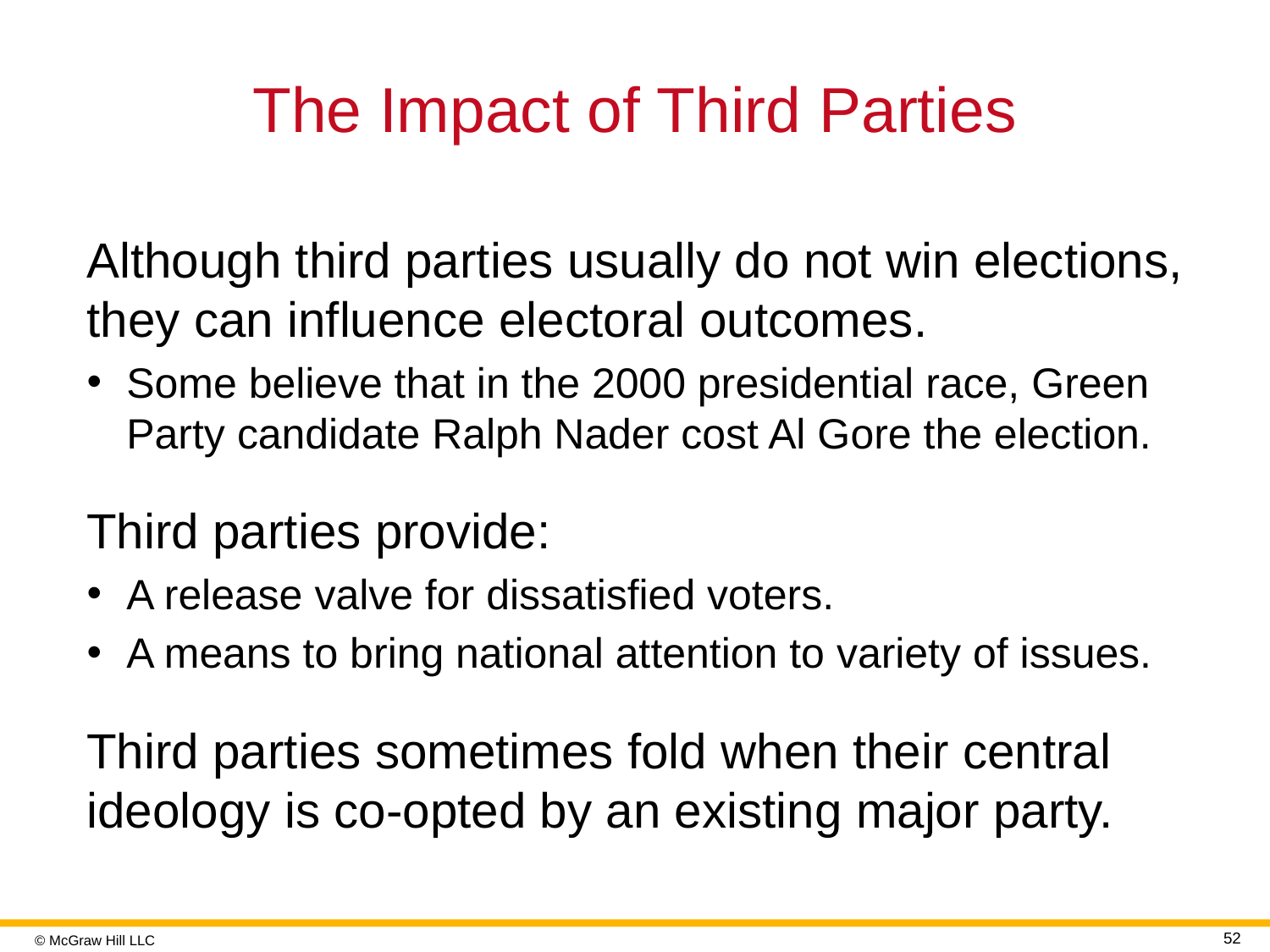

# The Impact of Third Parties
Although third parties usually do not win elections, they can influence electoral outcomes.
Some believe that in the 2000 presidential race, Green Party candidate Ralph Nader cost Al Gore the election.
Third parties provide:
A release valve for dissatisfied voters.
A means to bring national attention to variety of issues.
Third parties sometimes fold when their central ideology is co-opted by an existing major party.
52